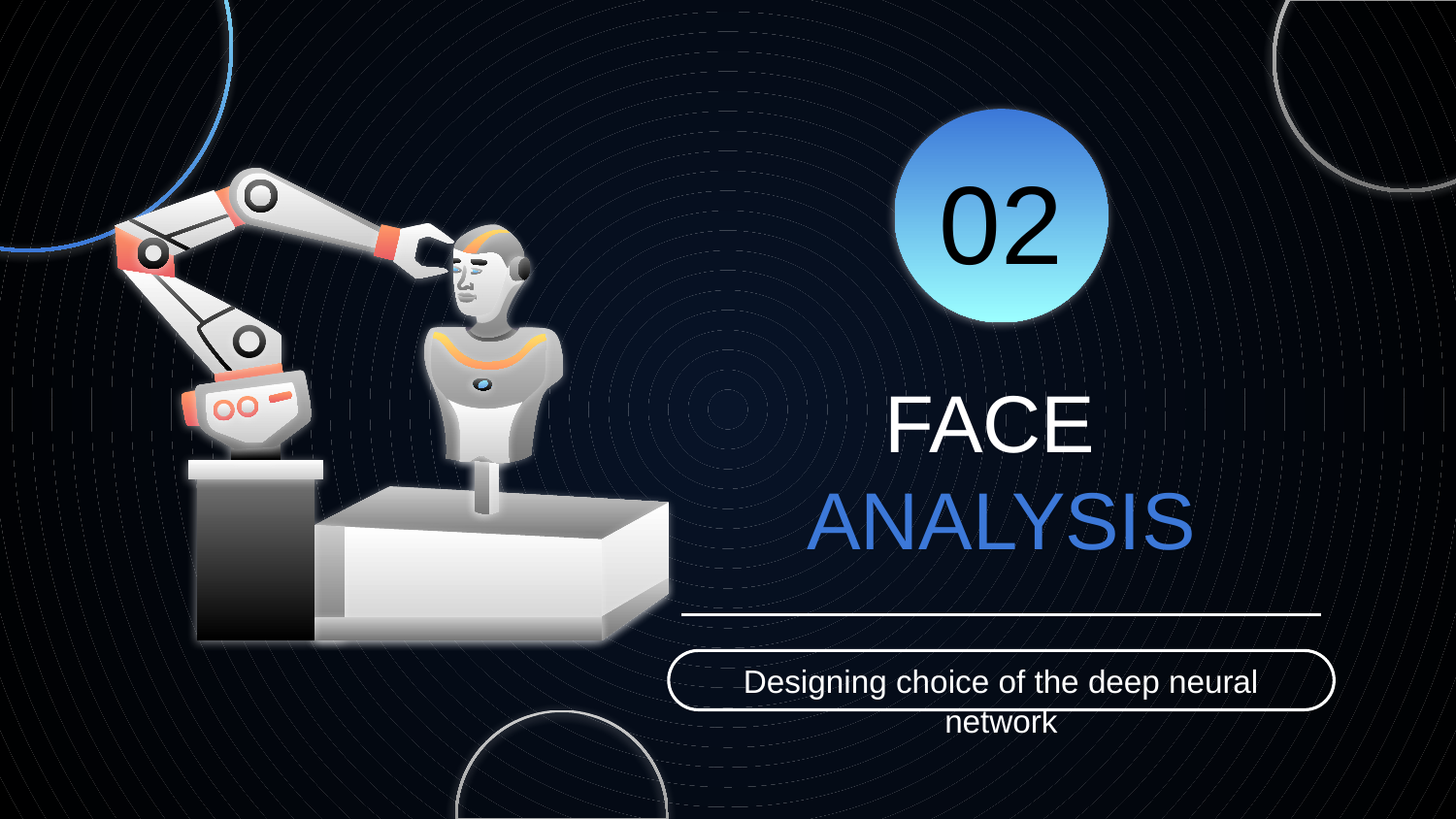

02

# FACE
ANALYSIS
Designing choice of the deep neural network